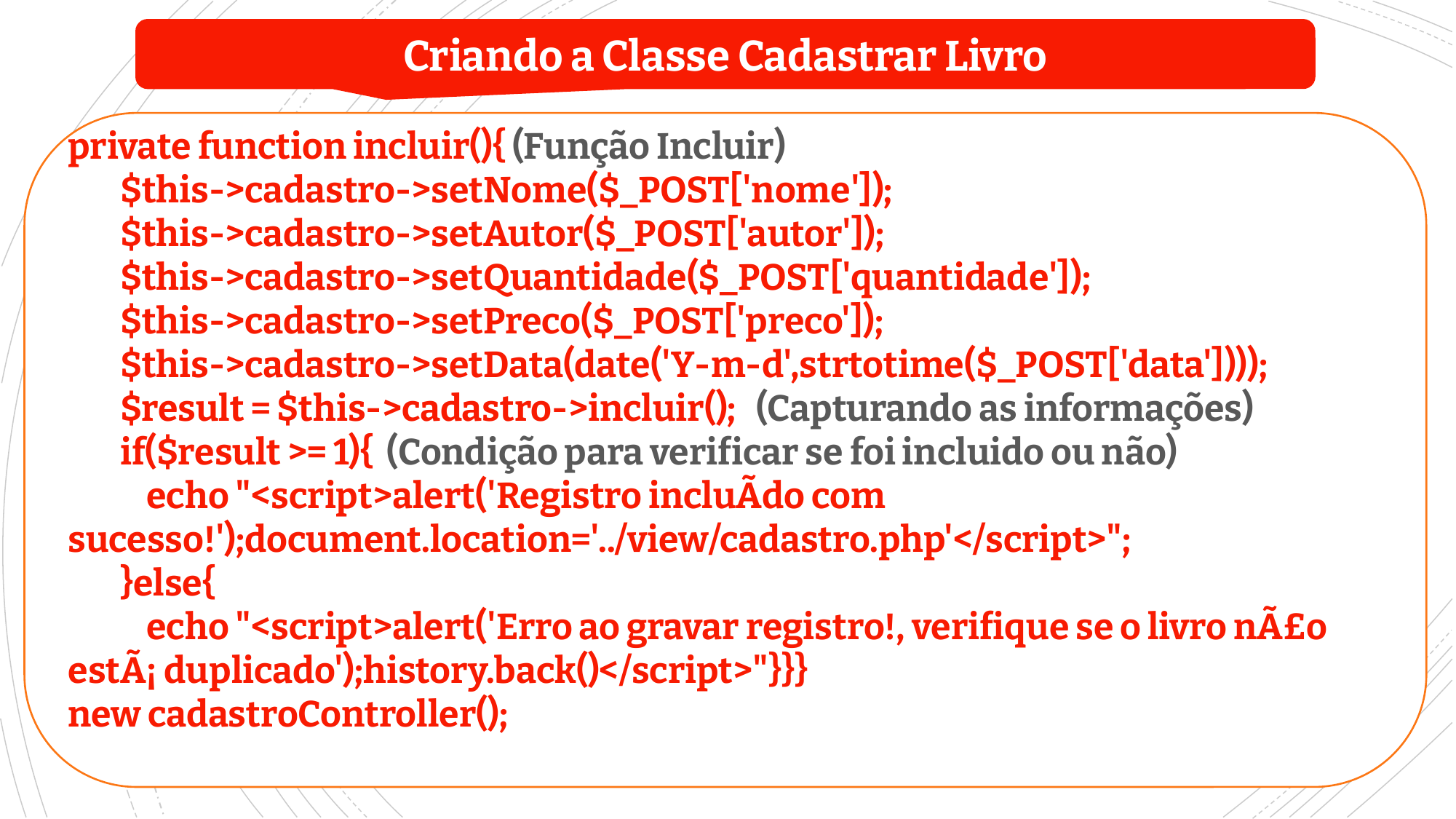

Criando a Classe Cadastrar Livro
private function incluir(){ (Função Incluir)
        $this->cadastro->setNome($_POST['nome']);
        $this->cadastro->setAutor($_POST['autor']);
        $this->cadastro->setQuantidade($_POST['quantidade']);
        $this->cadastro->setPreco($_POST['preco']);
        $this->cadastro->setData(date('Y-m-d',strtotime($_POST['data'])));
        $result = $this->cadastro->incluir();   (Capturando as informações)
        if($result >= 1){  (Condição para verificar se foi incluido ou não)
            echo "<script>alert('Registro incluÃ­do com sucesso!');document.location='../view/cadastro.php'</script>";
        }else{
            echo "<script>alert('Erro ao gravar registro!, verifique se o livro nÃ£o estÃ¡ duplicado');history.back()</script>"}}}
new cadastroController();